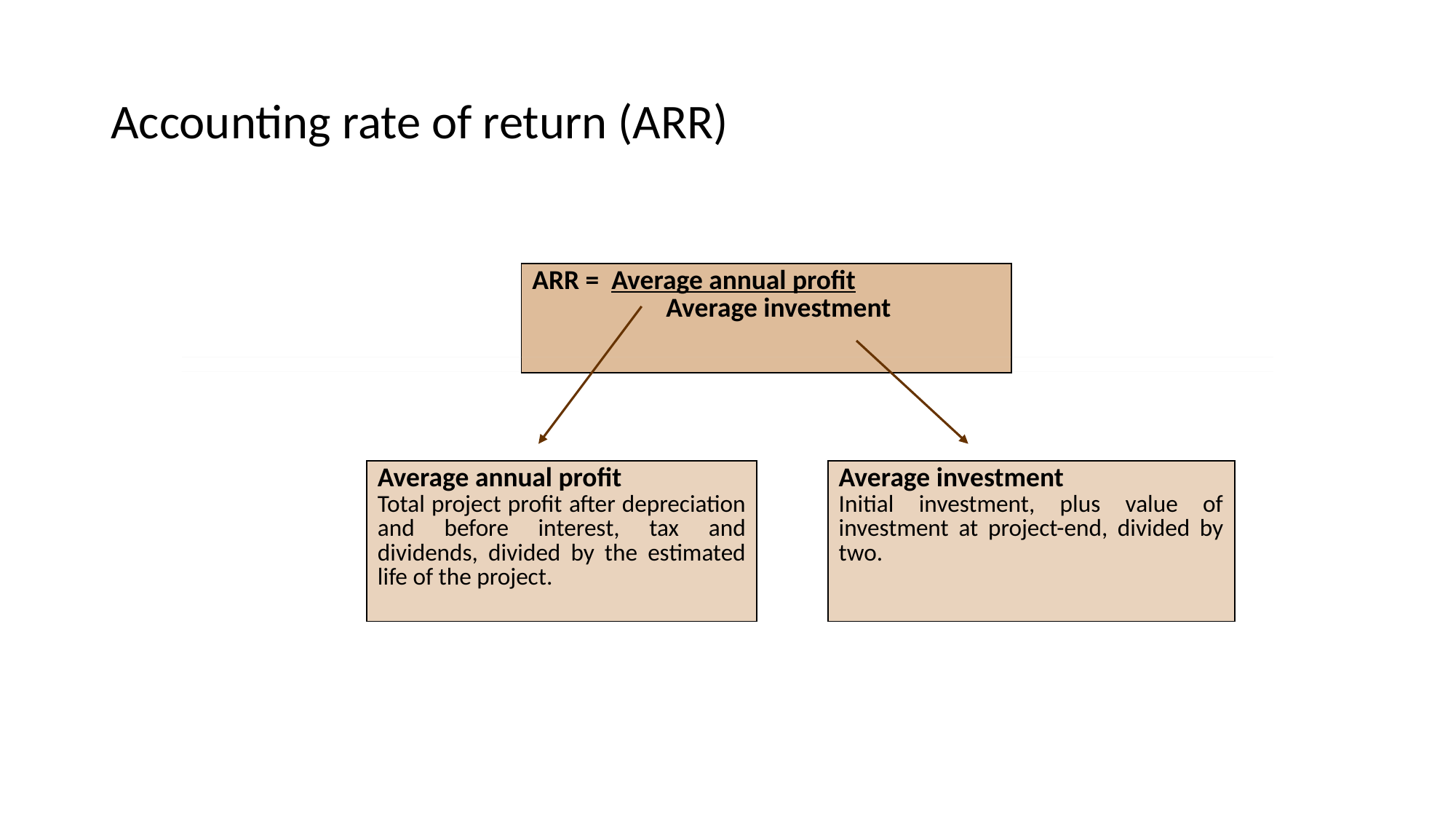

# Accounting rate of return (ARR)
| ARR = Average annual profit Average investment |
| --- |

| Average annual profit Total project profit after depreciation and before interest, tax and dividends, divided by the estimated life of the project. |  | Average investment Initial investment, plus value of investment at project-end, divided by two. |
| --- | --- | --- |